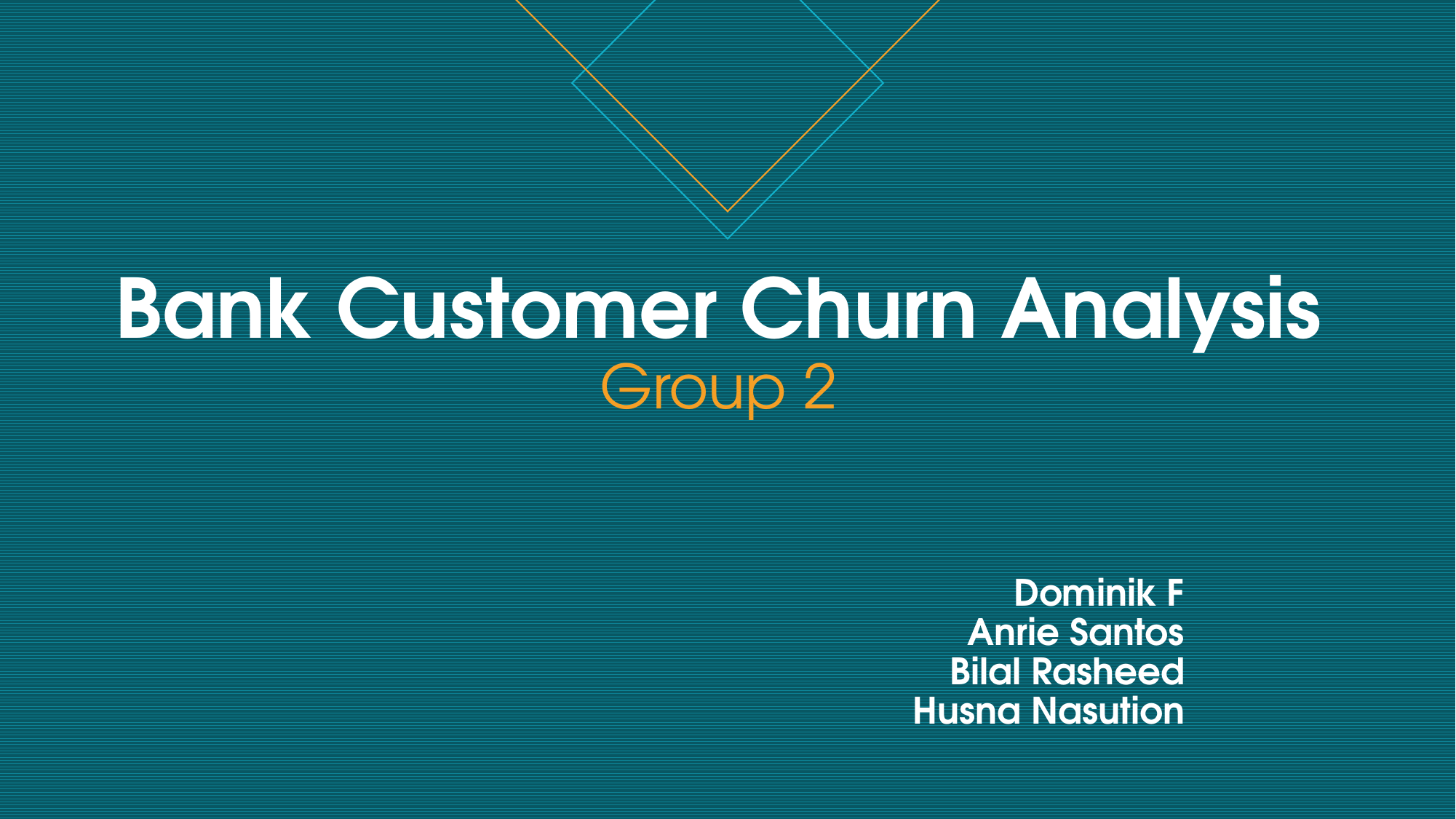

# Bank Customer Churn Analysis Group 2
Dominik F
Anrie Santos
Bilal Rasheed
Husna Nasution